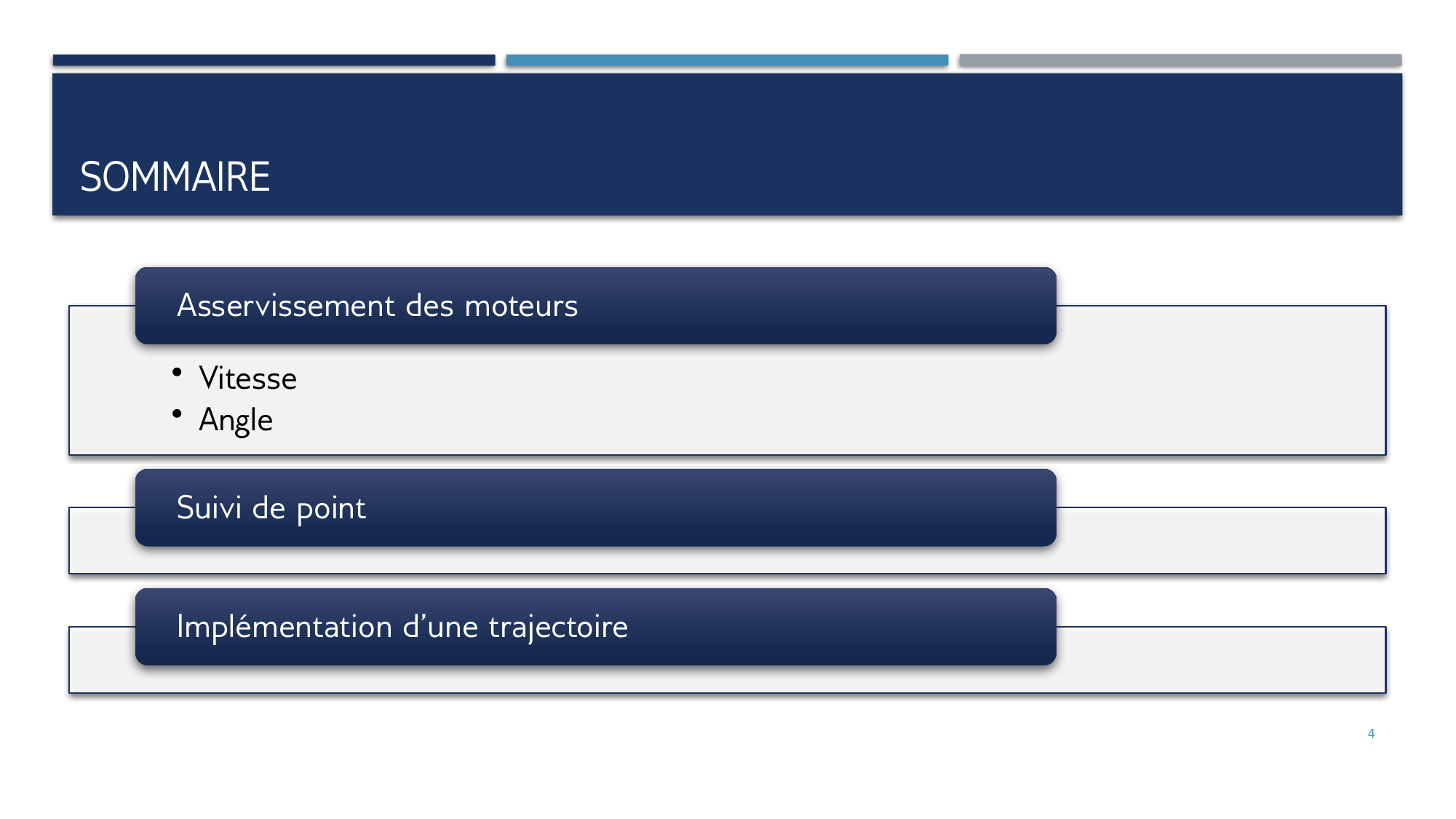

# Sommaire
Vitesse
Angle
Asservissement des moteurs
Suivi de point
Implémentation d’une trajectoire
4